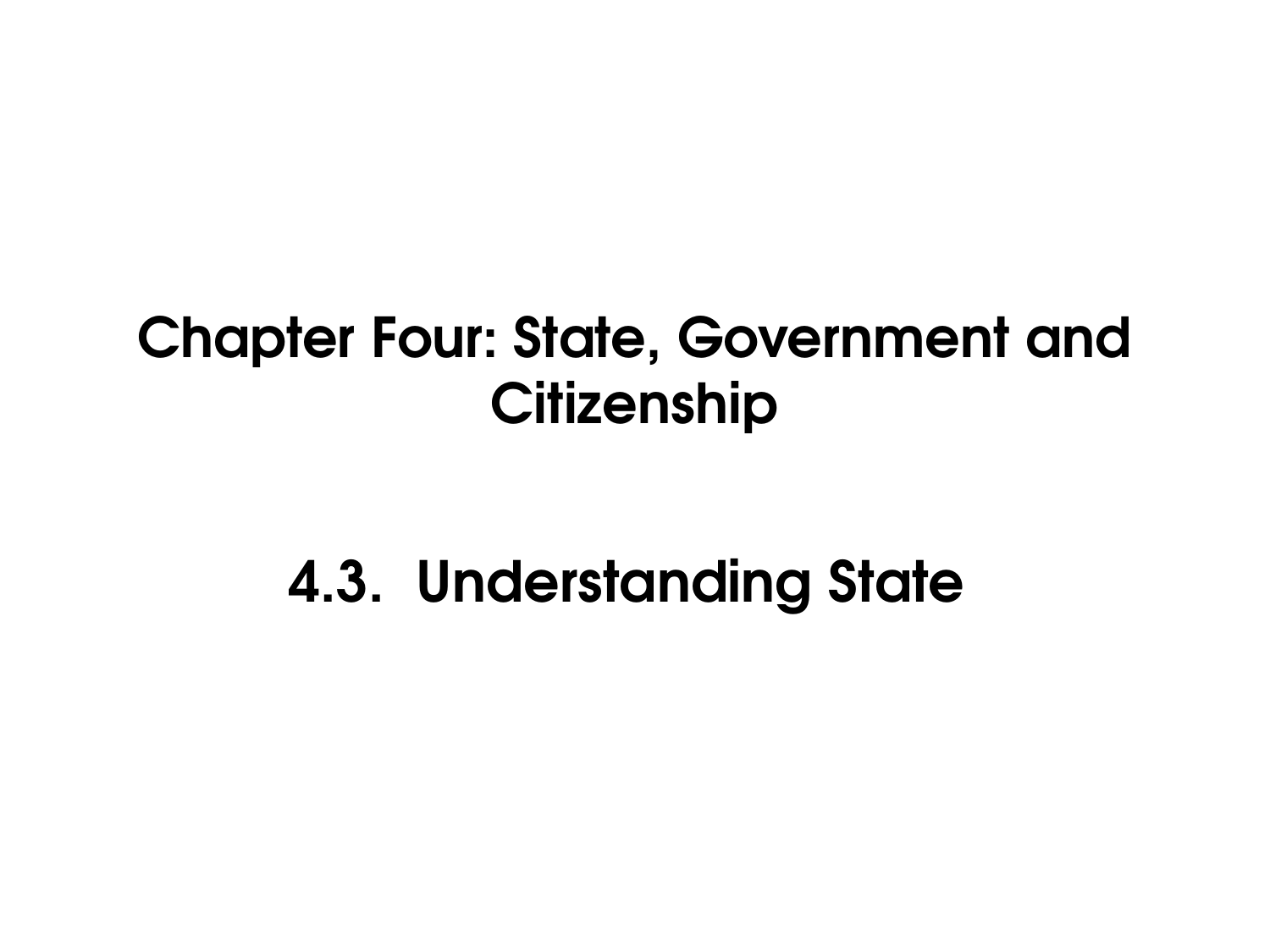

# Chapter Four: State, Government and Citizenship
4.3.	Understanding State